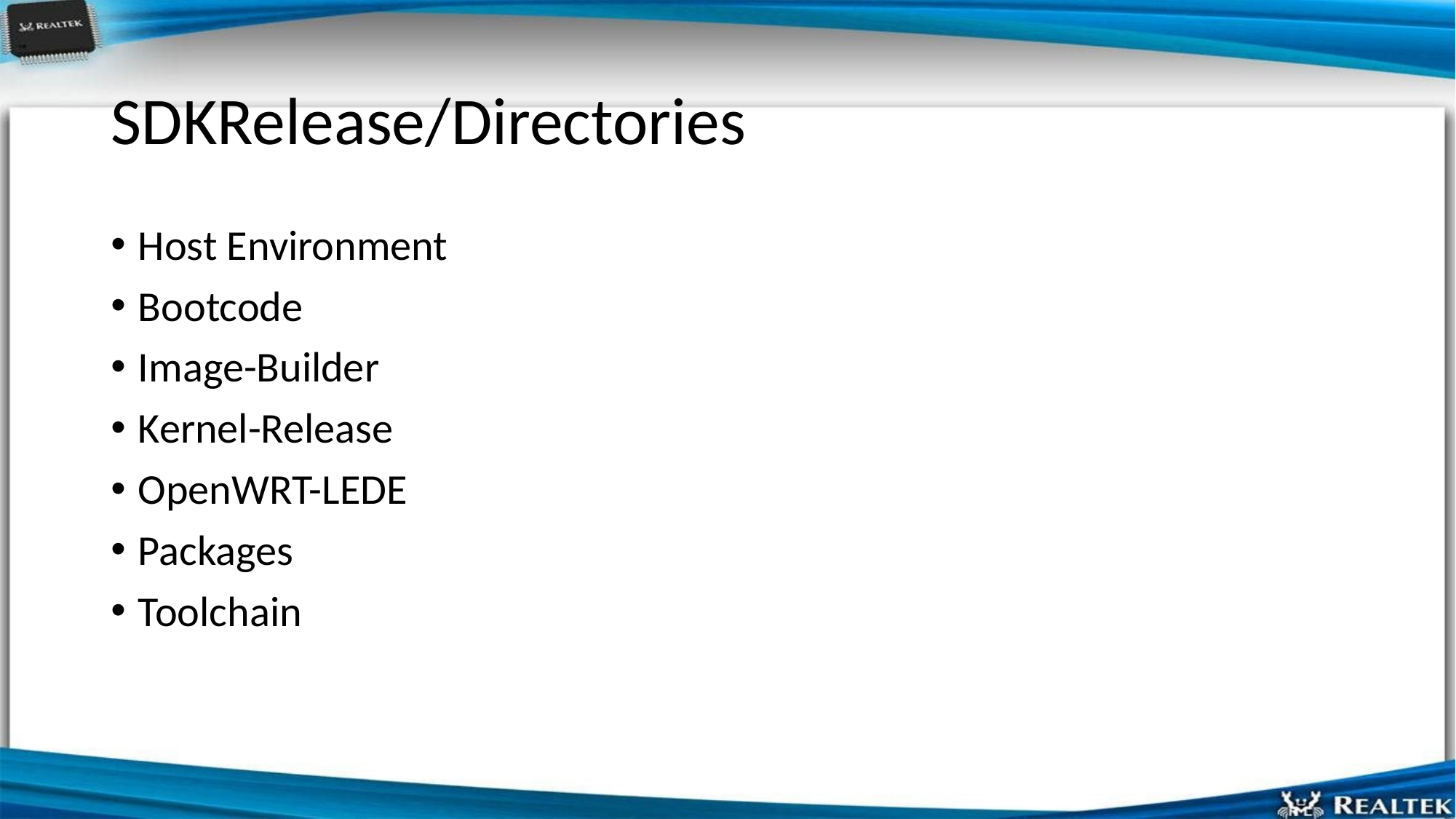

# SDKRelease/Directories
Host Environment
Bootcode
Image-Builder
Kernel-Release
OpenWRT-LEDE
Packages
Toolchain